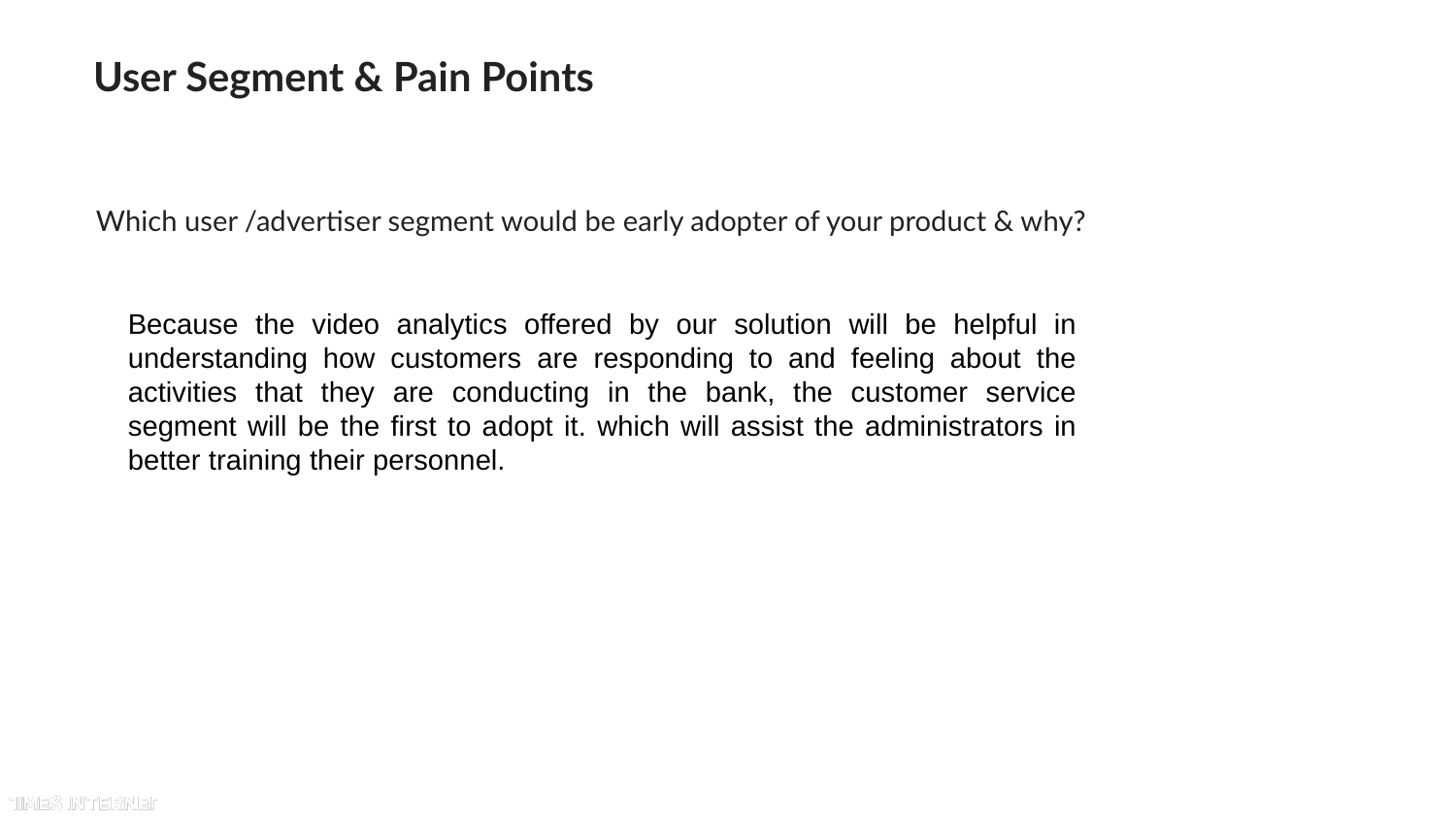

# User Segment & Pain Points
Which user /advertiser segment would be early adopter of your product & why?

Because the video analytics offered by our solution will be helpful in understanding how customers are responding to and feeling about the activities that they are conducting in the bank, the customer service segment will be the first to adopt it. which will assist the administrators in better training their personnel.